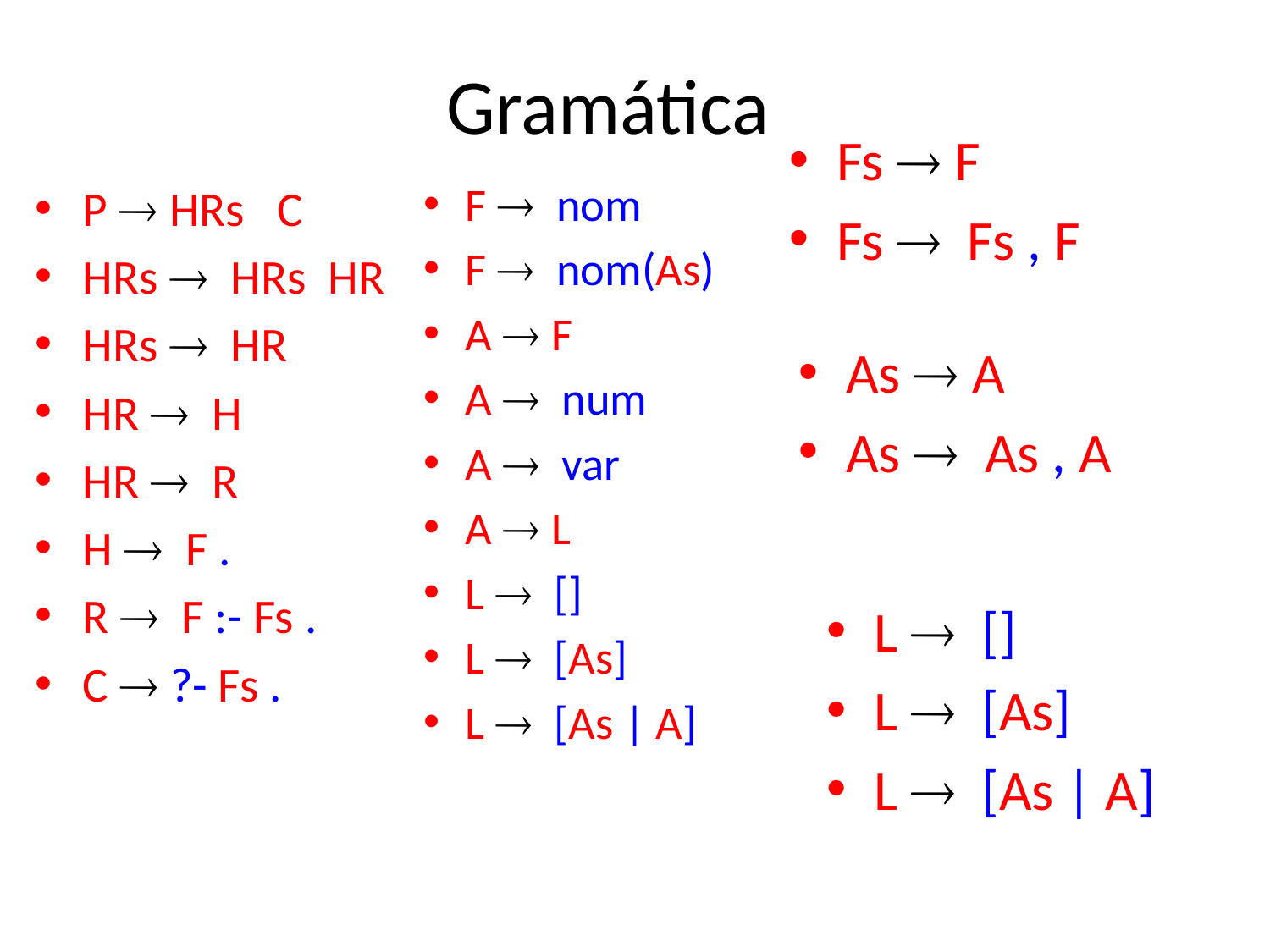

# Gramática
Fs → F
Fs →  Fs , F

F →  nom
F →  nom(As)
A → F
A →  num
A →  var
A → L
L →  []
L →  [As]
L →  [As | A]

P → HRs   C
HRs →  HRs  HR
HRs →  HR
HR →  H
HR →  R
H →  F .
R →  F :- Fs .
C → ?- Fs .

As → A
As →  As , A

L →  []
L →  [As]
L →  [As | A]